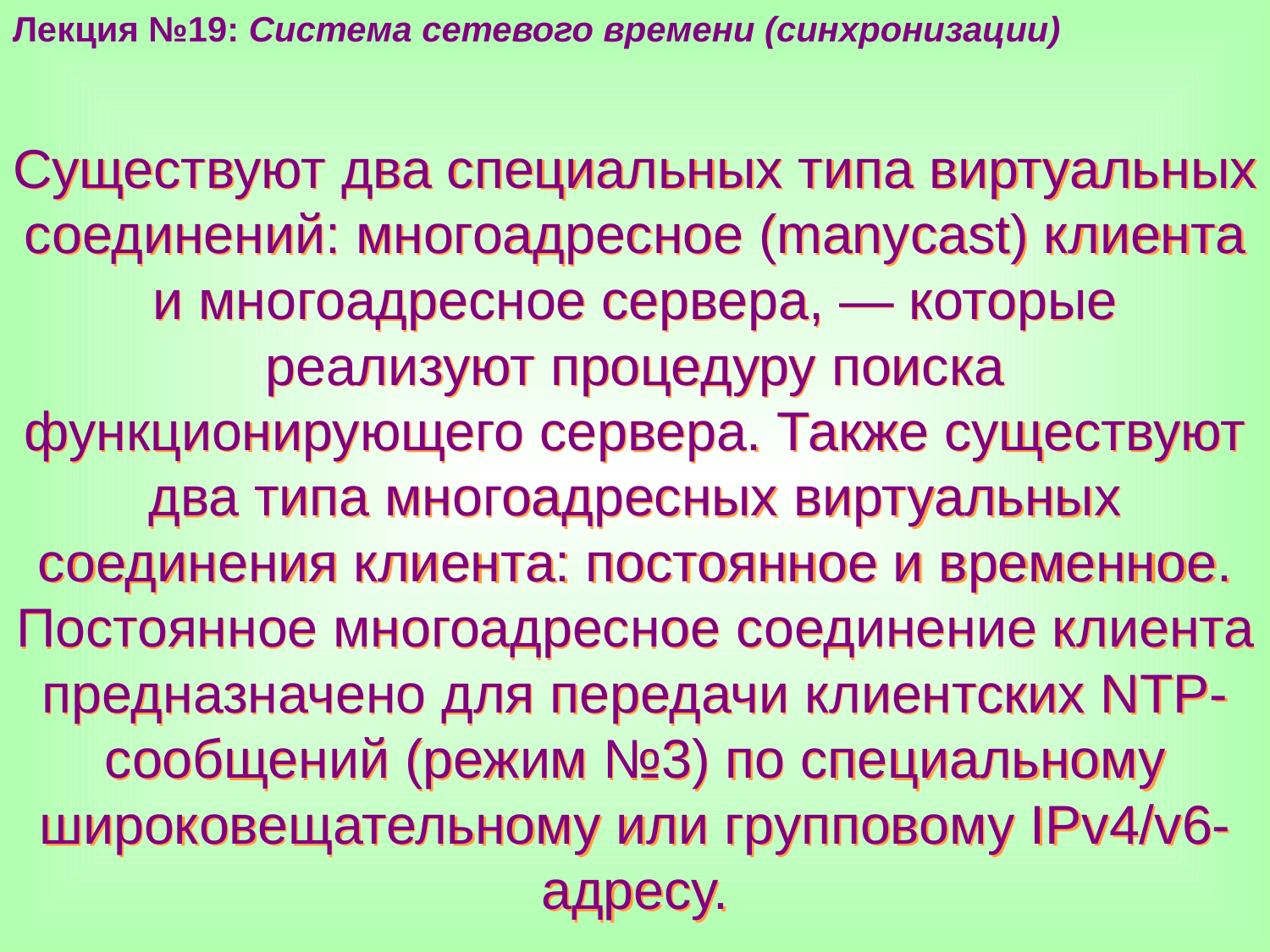

Лекция №19: Система сетевого времени (синхронизации)
Существуют два специальных типа виртуальных соединений: многоадресное (manycast) клиента и многоадресное сервера, — которые реализуют процедуру поиска функционирующего сервера. Также существуют два типа многоадресных виртуальных соединения клиента: постоянное и временное. Постоянное многоадресное соединение клиента предназначено для передачи клиентских NTP-сообщений (режим №3) по специальному широковещательному или групповому IPv4/v6-адресу.